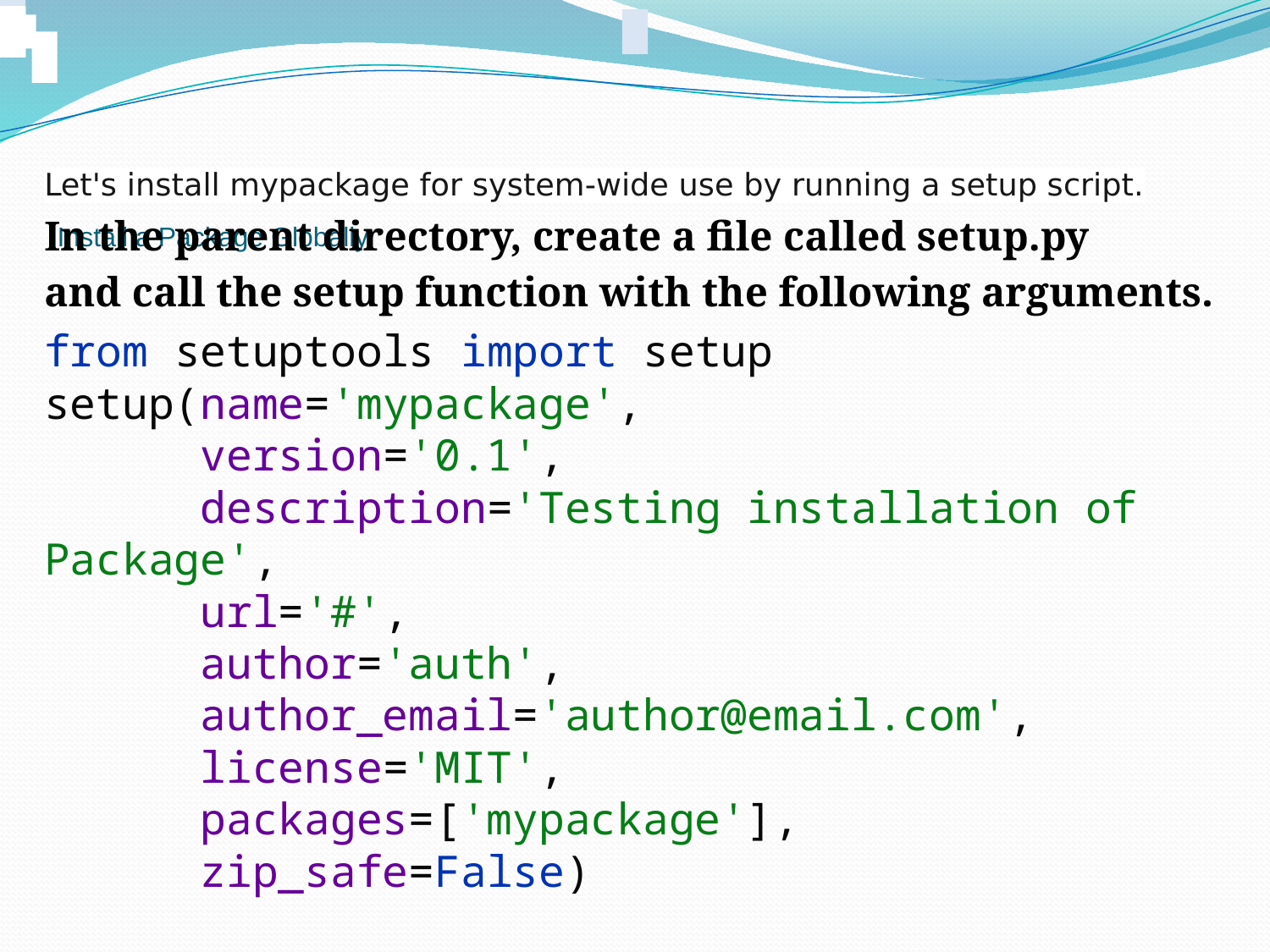

#

Let's install mypackage for system-wide use by running a setup script.
In the parent directory, create a file called setup.py
and call the setup function with the following arguments.
from setuptools import setup
setup(name='mypackage',
      version='0.1',
      description='Testing installation of Package',
      url='#',
      author='auth',
      author_email='author@email.com',
      license='MIT',
      packages=['mypackage'],
      zip_safe=False)

# Install a Package Globally